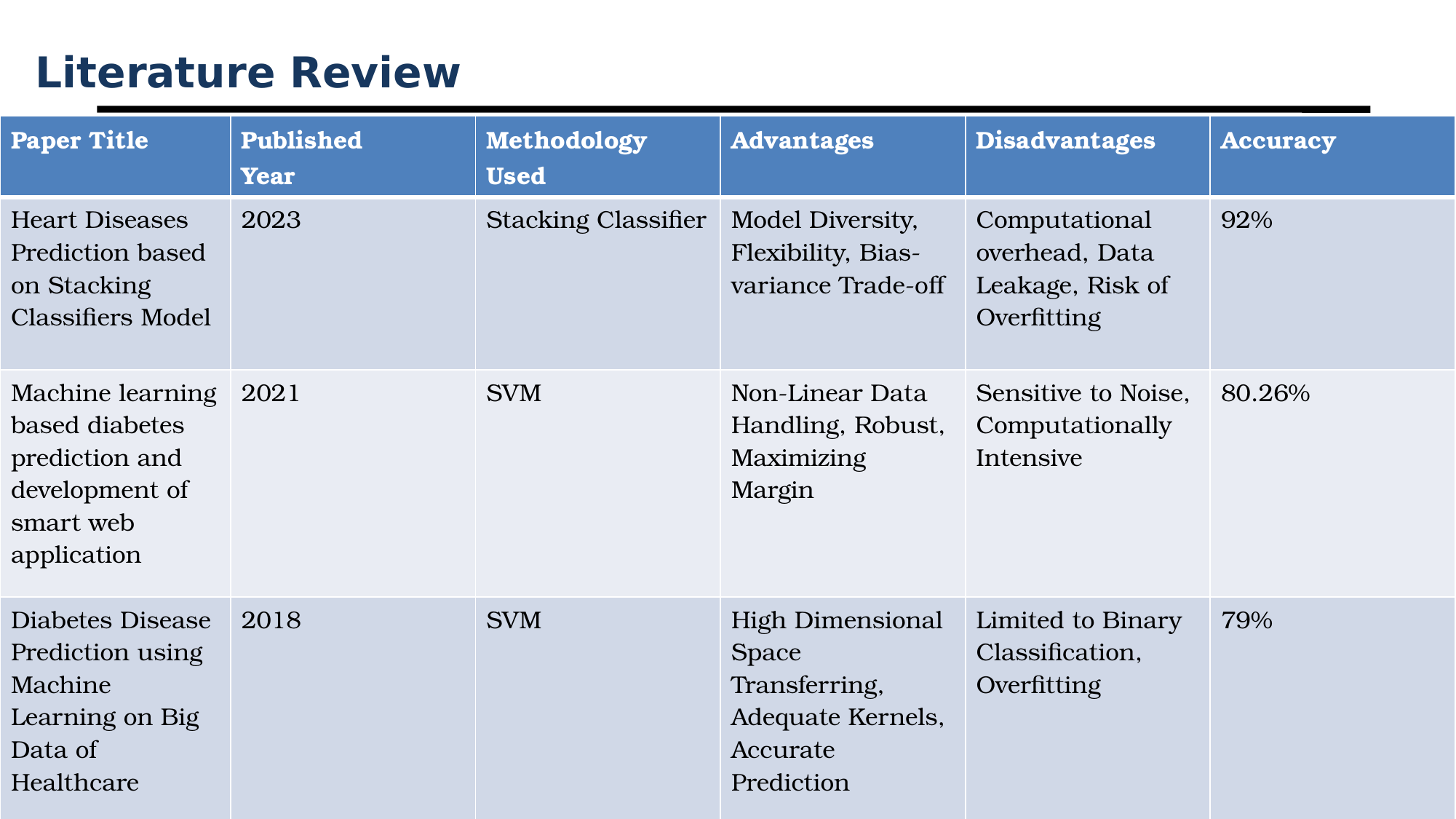

# Literature Review
| Paper Title | Published Year | Methodology Used | Advantages | Disadvantages | Accuracy |
| --- | --- | --- | --- | --- | --- |
| Heart Diseases Prediction based on Stacking Classifiers Model | 2023 | Stacking Classifier | Model Diversity, Flexibility, Bias-variance Trade-off | Computational overhead, Data Leakage, Risk of Overfitting | 92% |
| Machine learning based diabetes prediction and development of smart web application | 2021 | SVM | Non-Linear Data Handling, Robust, Maximizing Margin | Sensitive to Noise, Computationally Intensive | 80.26% |
| Diabetes Disease Prediction using Machine Learning on Big Data of Healthcare | 2018 | SVM | High Dimensional Space Transferring, Adequate Kernels, Accurate Prediction | Limited to Binary Classification, Overfitting | 79% |